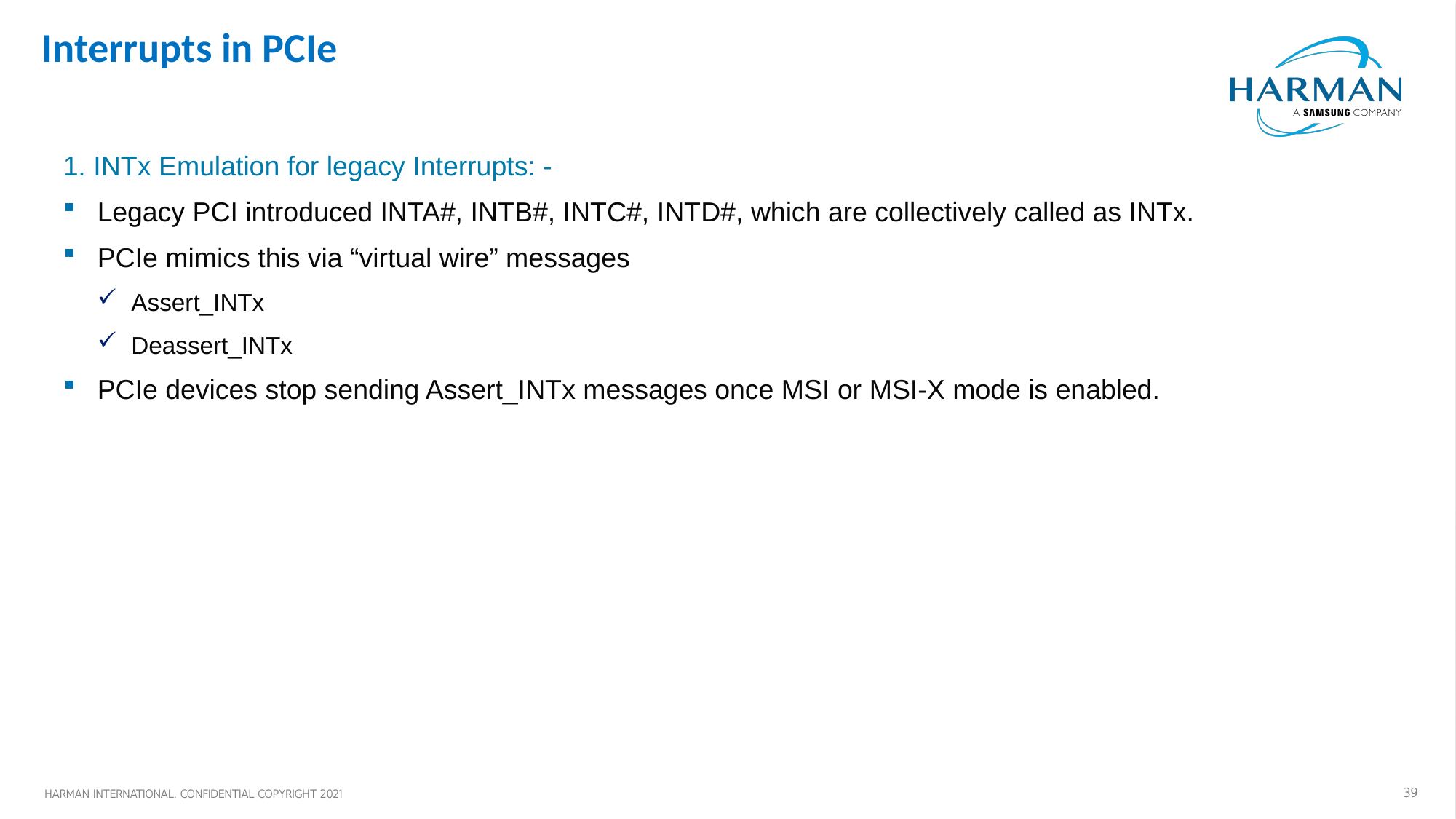

Interrupts in PCIe
#

1. INTx Emulation for legacy Interrupts: -
Legacy PCI introduced INTA#, INTB#, INTC#, INTD#, which are collectively called as INTx.
PCIe mimics this via “virtual wire” messages
Assert_INTx
Deassert_INTx
PCIe devices stop sending Assert_INTx messages once MSI or MSI-X mode is enabled.